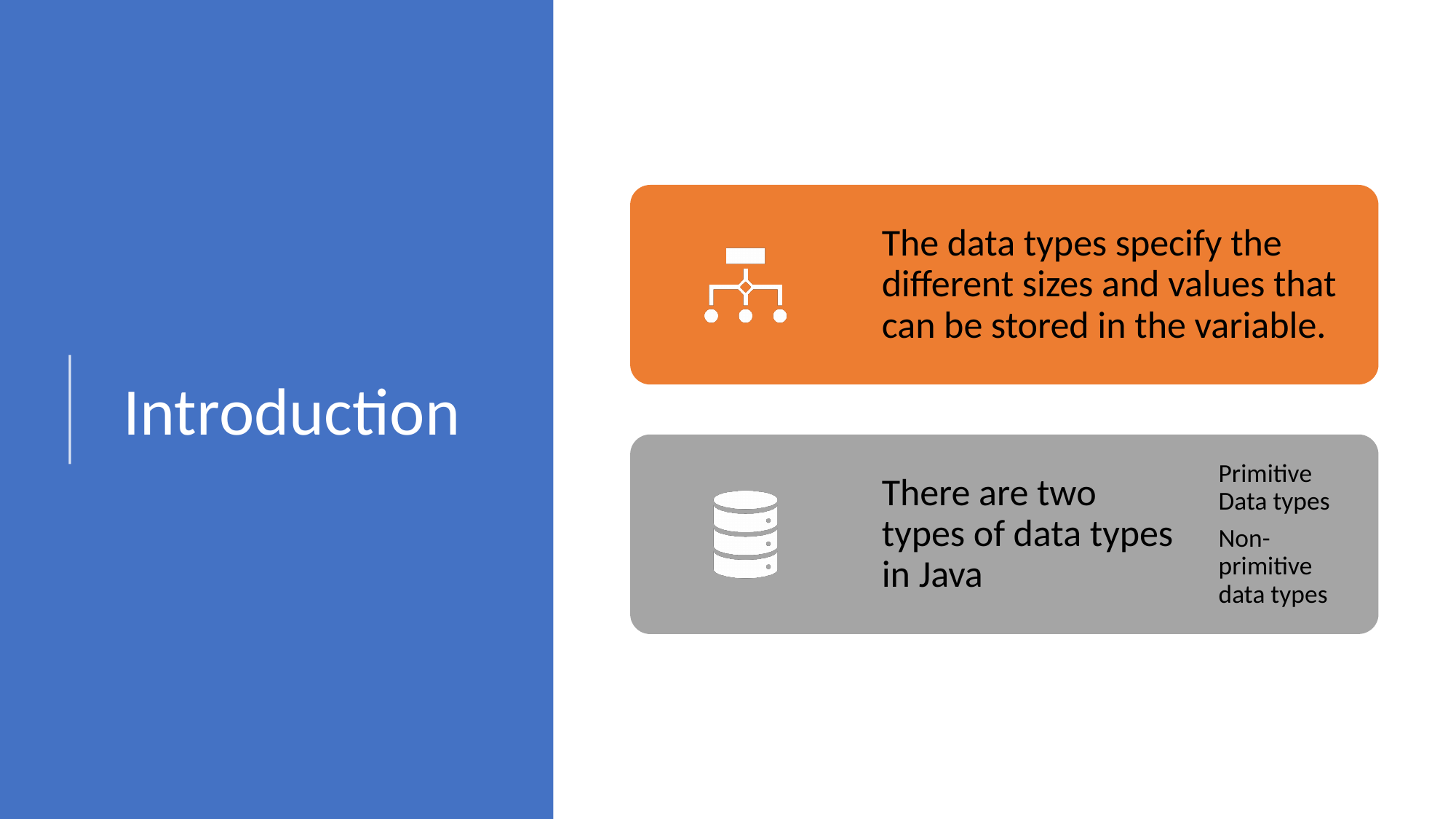

The data types specify the different sizes and values that can be stored in the variable.
There are two types of data types in Java
Primitive Data types
Non-primitive data types
# Introduction